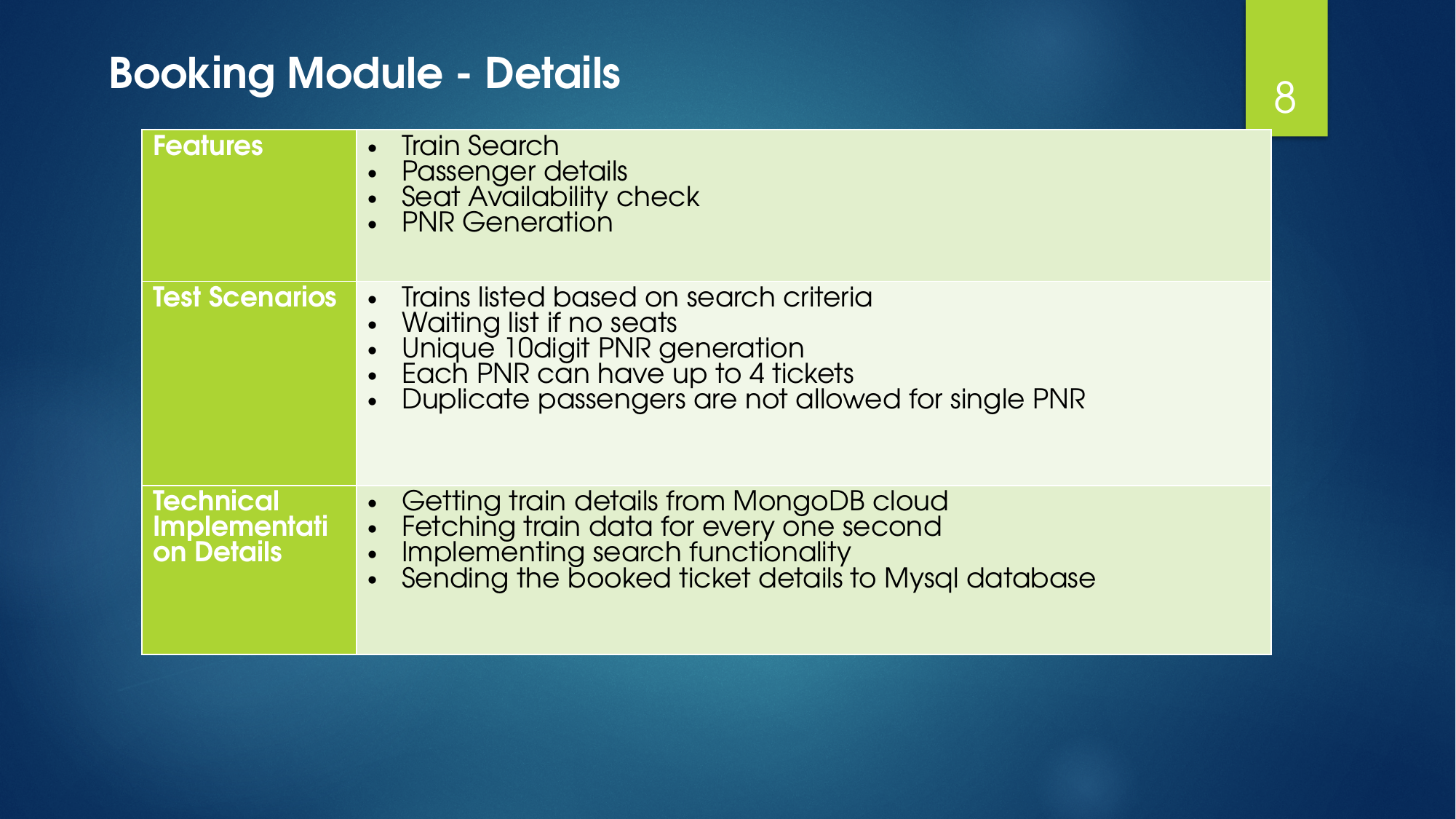

8
Booking Module - Details
| Features | Train Search Passenger details Seat Availability check PNR Generation |
| --- | --- |
| Test Scenarios | Trains listed based on search criteria Waiting list if no seats Unique 10digit PNR generation Each PNR can have up to 4 tickets Duplicate passengers are not allowed for single PNR |
| Technical Implementation Details | Getting train details from MongoDB cloud Fetching train data for every one second Implementing search functionality Sending the booked ticket details to Mysql database |